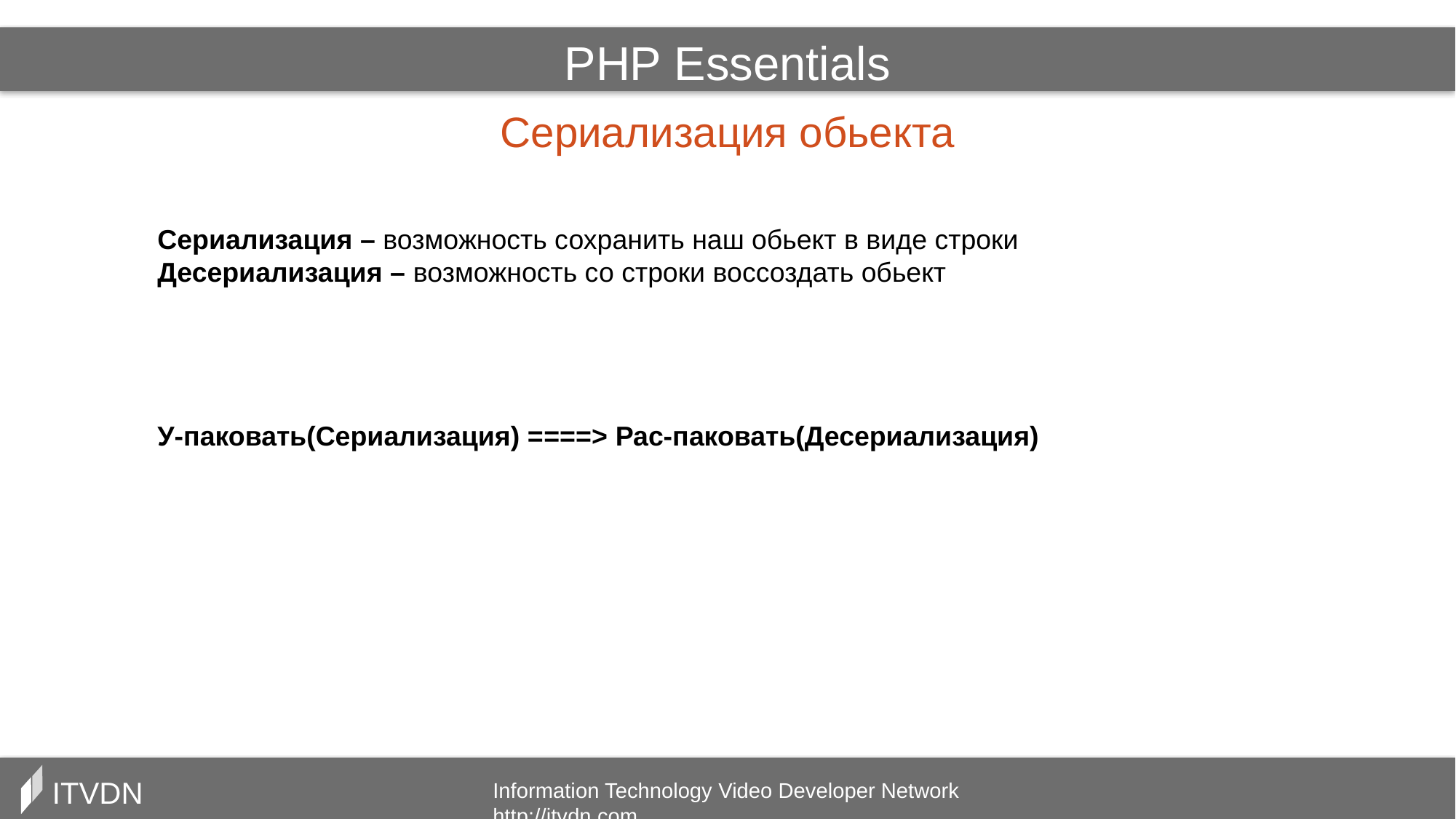

PHP Essentials
Сериализация обьекта
Сериализация – возможность сохранить наш обьект в виде строки
Десериализация – возможность со строки воссоздать обьект

У-паковать(Сериализация) ====> Рас-паковать(Десериализация)

ITVDN
Information Technology Video Developer Network                                                       http://itvdn.com